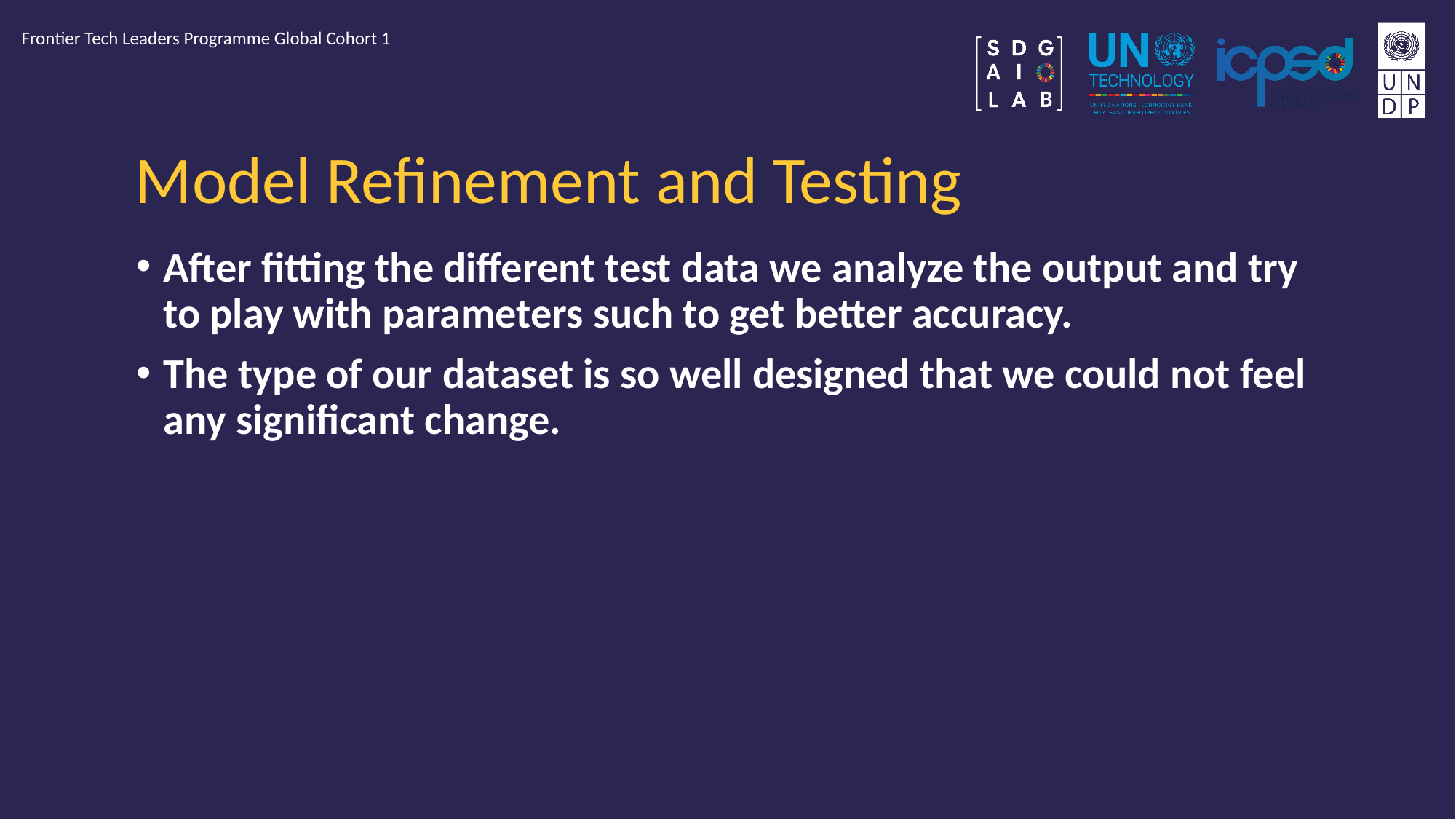

Frontier Tech Leaders Programme Global Cohort 1
# Model Refinement and Testing
After fitting the different test data we analyze the output and try to play with parameters such to get better accuracy.
The type of our dataset is so well designed that we could not feel any significant change.